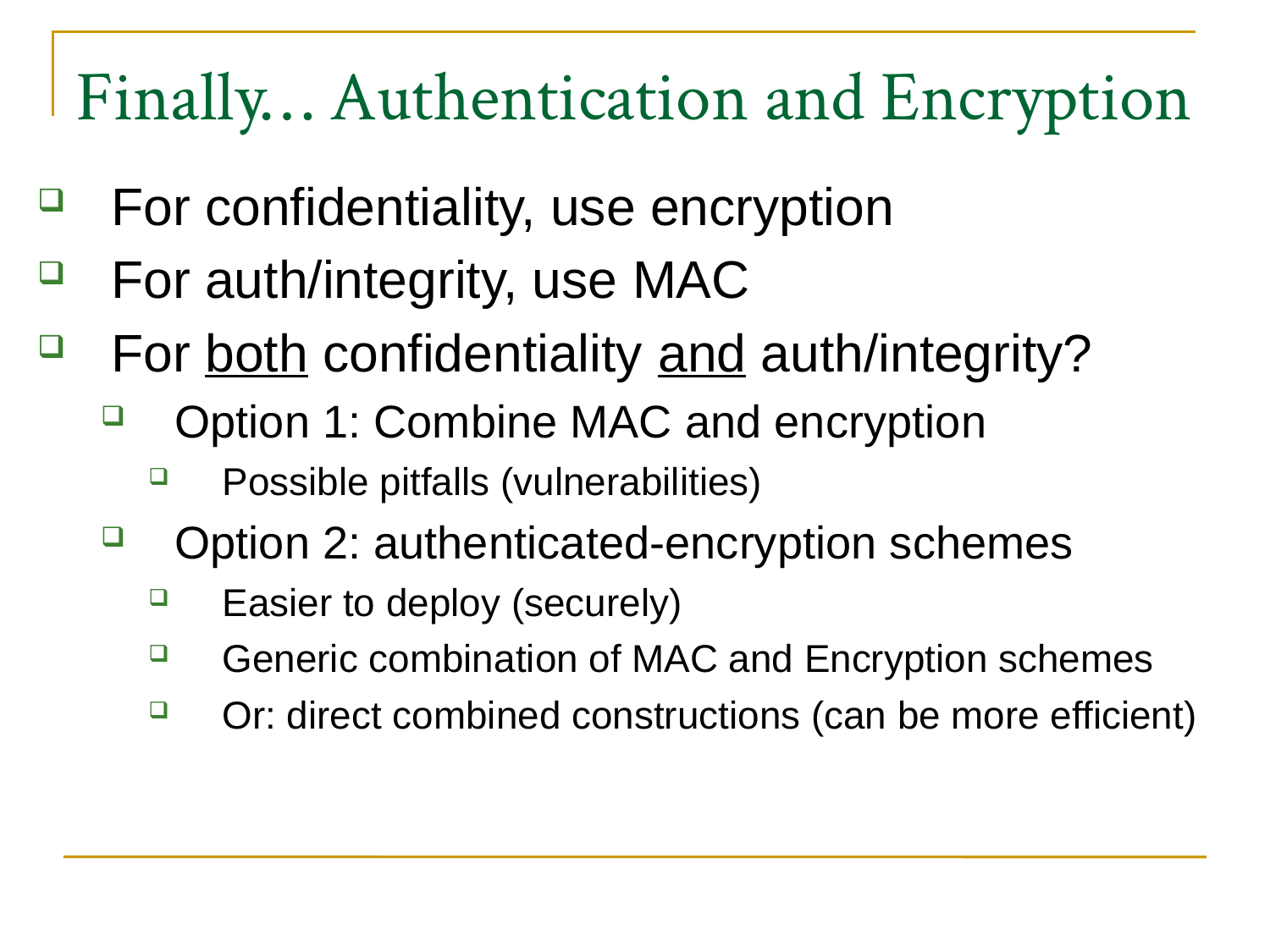

Finally… Authentication and Encryption
For confidentiality, use encryption
For auth/integrity, use MAC
For both confidentiality and auth/integrity?
Option 1: Combine MAC and encryption
Possible pitfalls (vulnerabilities)
Option 2: authenticated-encryption schemes
Easier to deploy (securely)
Generic combination of MAC and Encryption schemes
Or: direct combined constructions (can be more efficient)